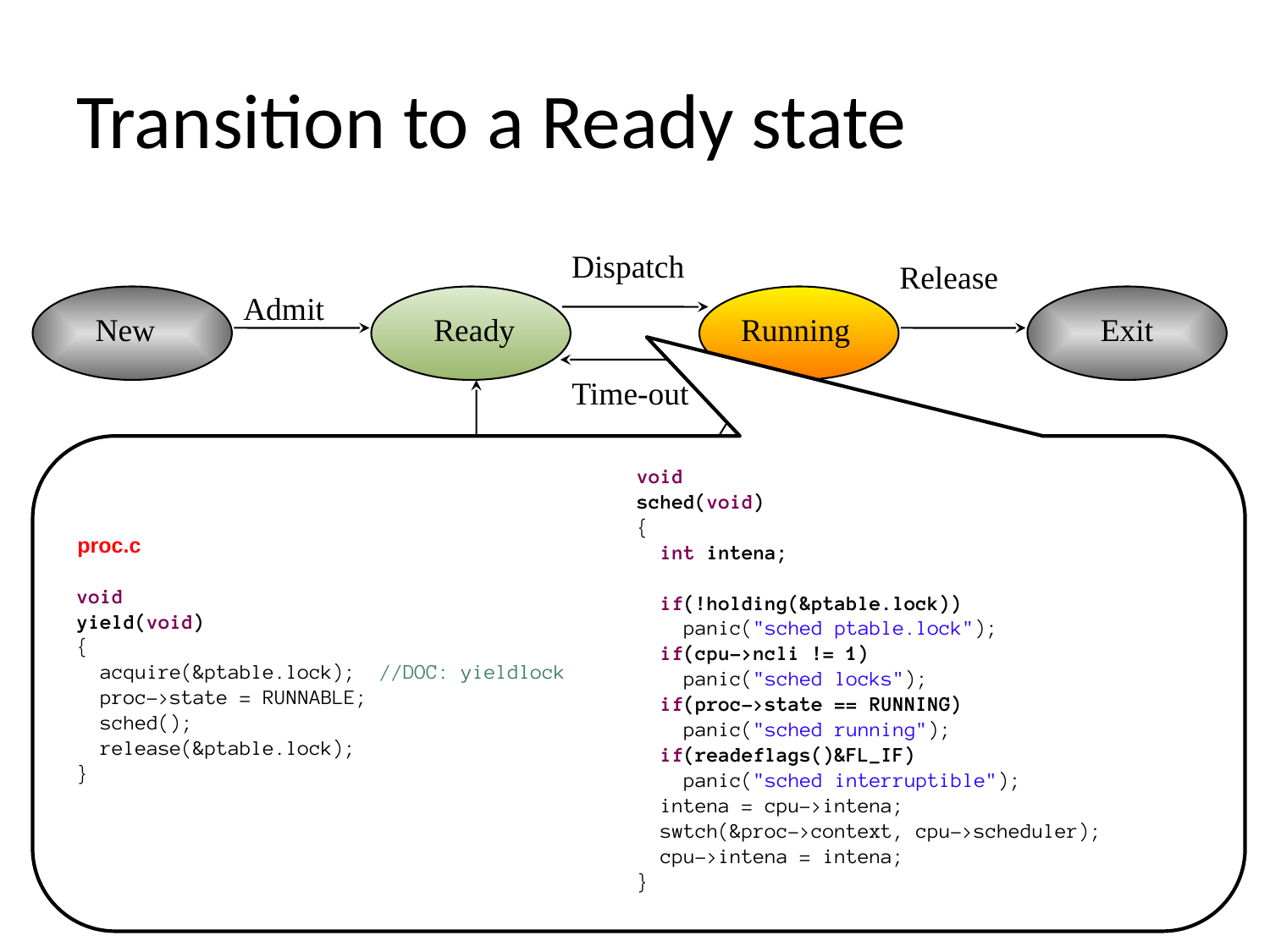

# Transition to a Ready state
Dispatch
Release
Admit

New
Ready
Running
Exit

Time-out

Event
Wait
Event
Occurs

Blocked

void
sched(void)
{
  int intena;

  if(!holding(&ptable.lock))
    panic("sched ptable.lock");
  if(cpu->ncli != 1)
    panic("sched locks");
  if(proc->state == RUNNING)
    panic("sched running");
  if(readeflags()&FL_IF)
    panic("sched interruptible");
  intena = cpu->intena;
  swtch(&proc->context, cpu->scheduler);
  cpu->intena = intena;
}
proc.c

void
yield(void)
{
  acquire(&ptable.lock);  //DOC: yieldlock
  proc->state = RUNNABLE;
  sched();
  release(&ptable.lock);
}

20